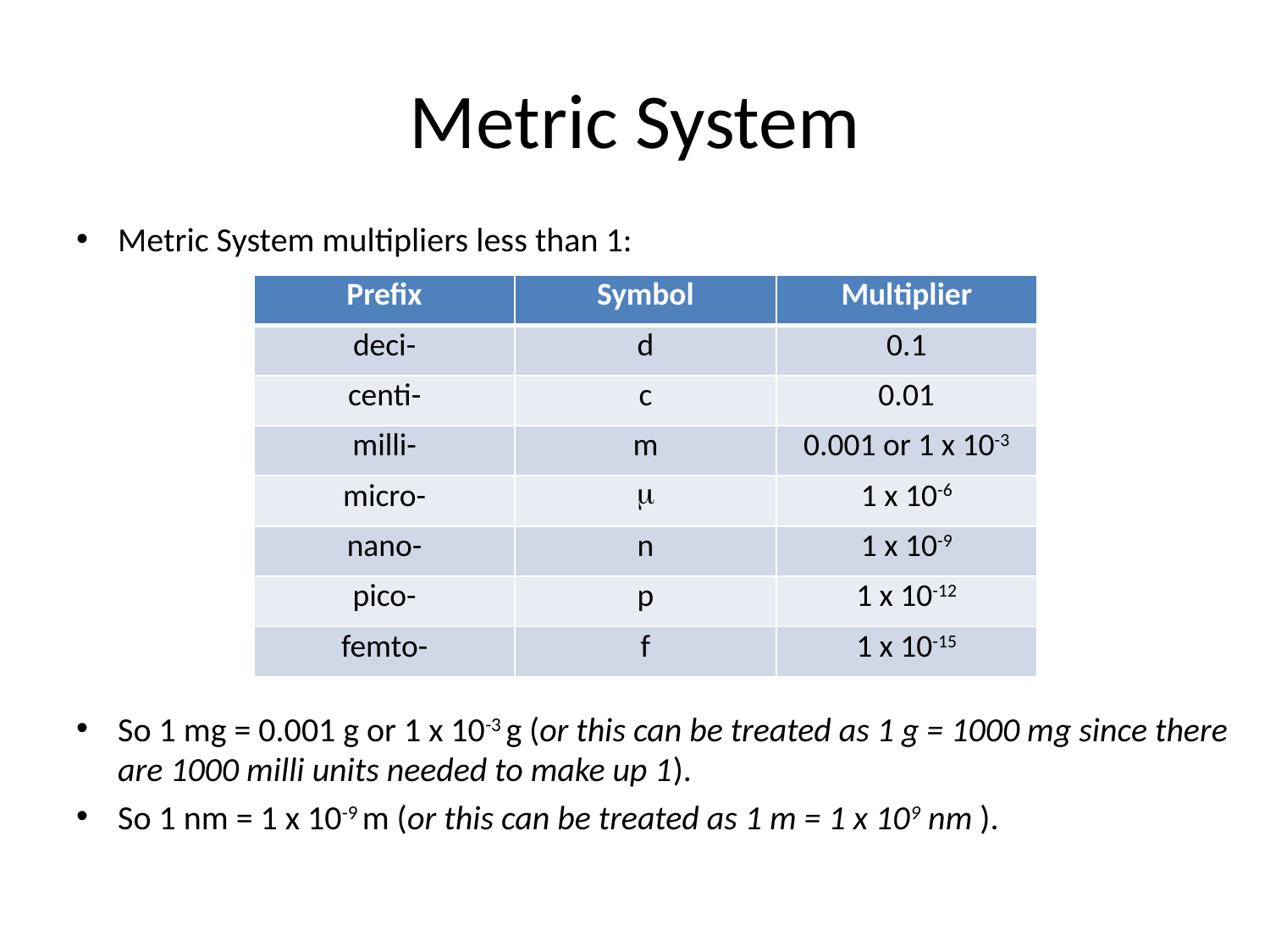

# Metric System
Metric System multipliers less than 1:

So 1 mg = 0.001 g or 1 x 10-3 g (or this can be treated as 1 g = 1000 mg since there are 1000 milli units needed to make up 1).
So 1 nm = 1 x 10-9 m (or this can be treated as 1 m = 1 x 109 nm ).
| Prefix | Symbol | Multiplier |
| --- | --- | --- |
| deci- | d | 0.1 |
| centi- | c | 0.01 |
| milli- | m | 0.001 or 1 x 10-3 |
| micro- | μ | 1 x 10-6 |
| nano- | n | 1 x 10-9 |
| pico- | p | 1 x 10-12 |
| femto- | f | 1 x 10-15 |